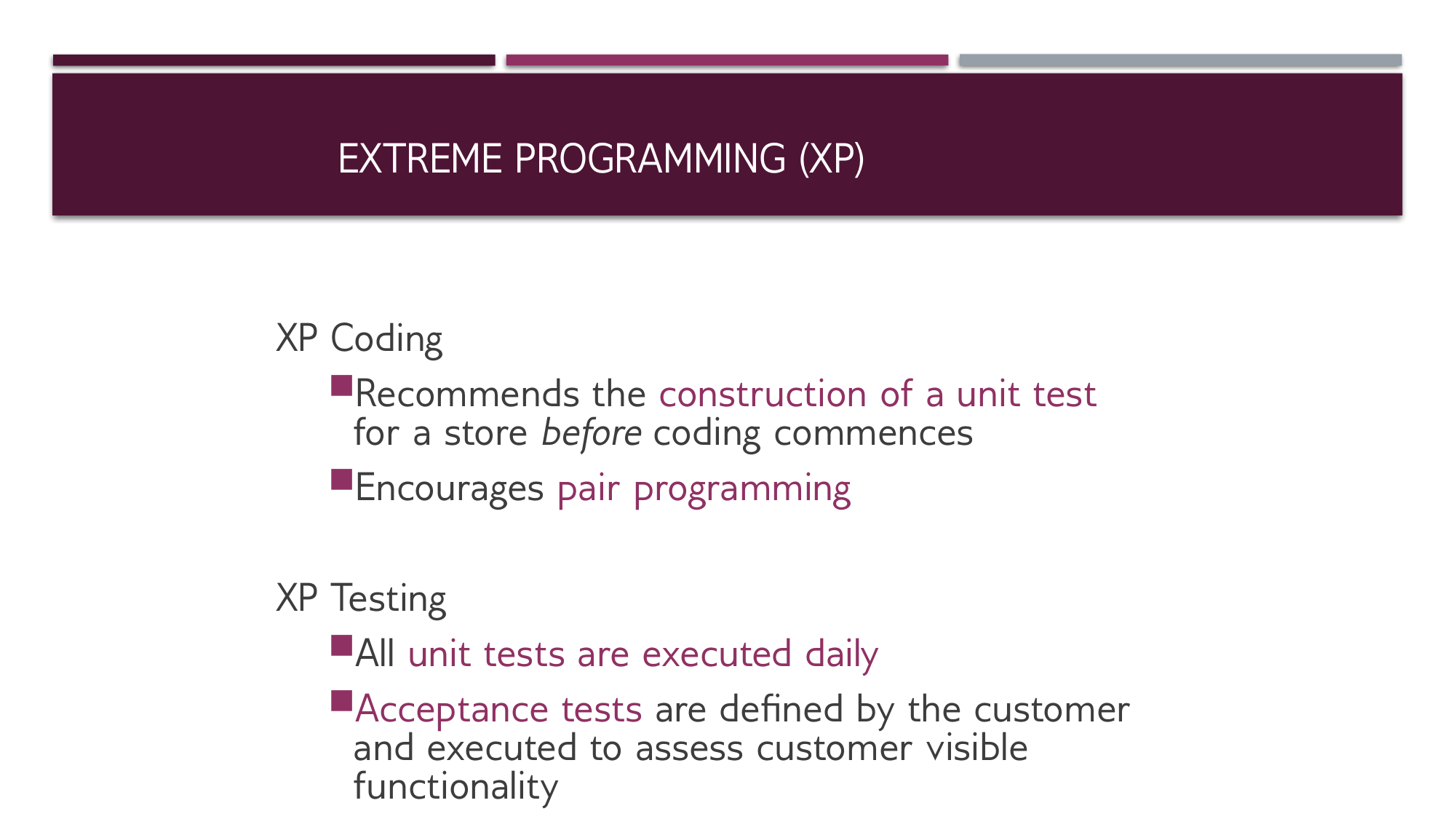

# Extreme Programming (XP)

XP Coding
Recommends the construction of a unit test for a store before coding commences
Encourages pair programming

XP Testing
All unit tests are executed daily
Acceptance tests are defined by the customer and executed to assess customer visible functionality